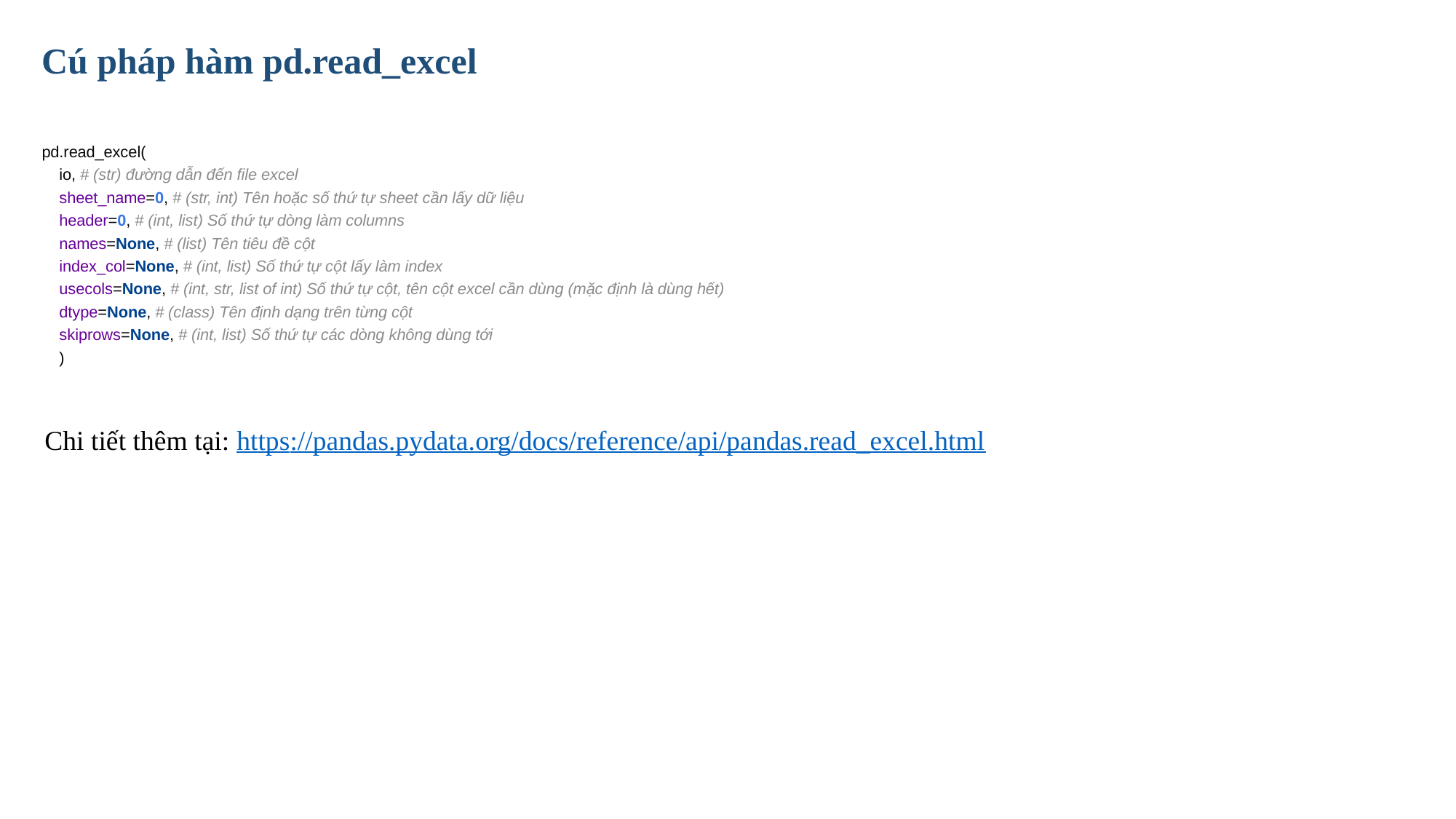

Cú pháp hàm pd.read_excel
pd.read_excel(
    io, # (str) đường dẫn đến file excel
    sheet_name=0, # (str, int) Tên hoặc số thứ tự sheet cần lấy dữ liệu
    header=0, # (int, list) Số thứ tự dòng làm columns
    names=None, # (list) Tên tiêu đề cột
    index_col=None, # (int, list) Số thứ tự cột lấy làm index
    usecols=None, # (int, str, list of int) Số thứ tự cột, tên cột excel cần dùng (mặc định là dùng hết)
    dtype=None, # (class) Tên định dạng trên từng cột
    skiprows=None, # (int, list) Số thứ tự các dòng không dùng tới
    )
Chi tiết thêm tại: https://pandas.pydata.org/docs/reference/api/pandas.read_excel.html